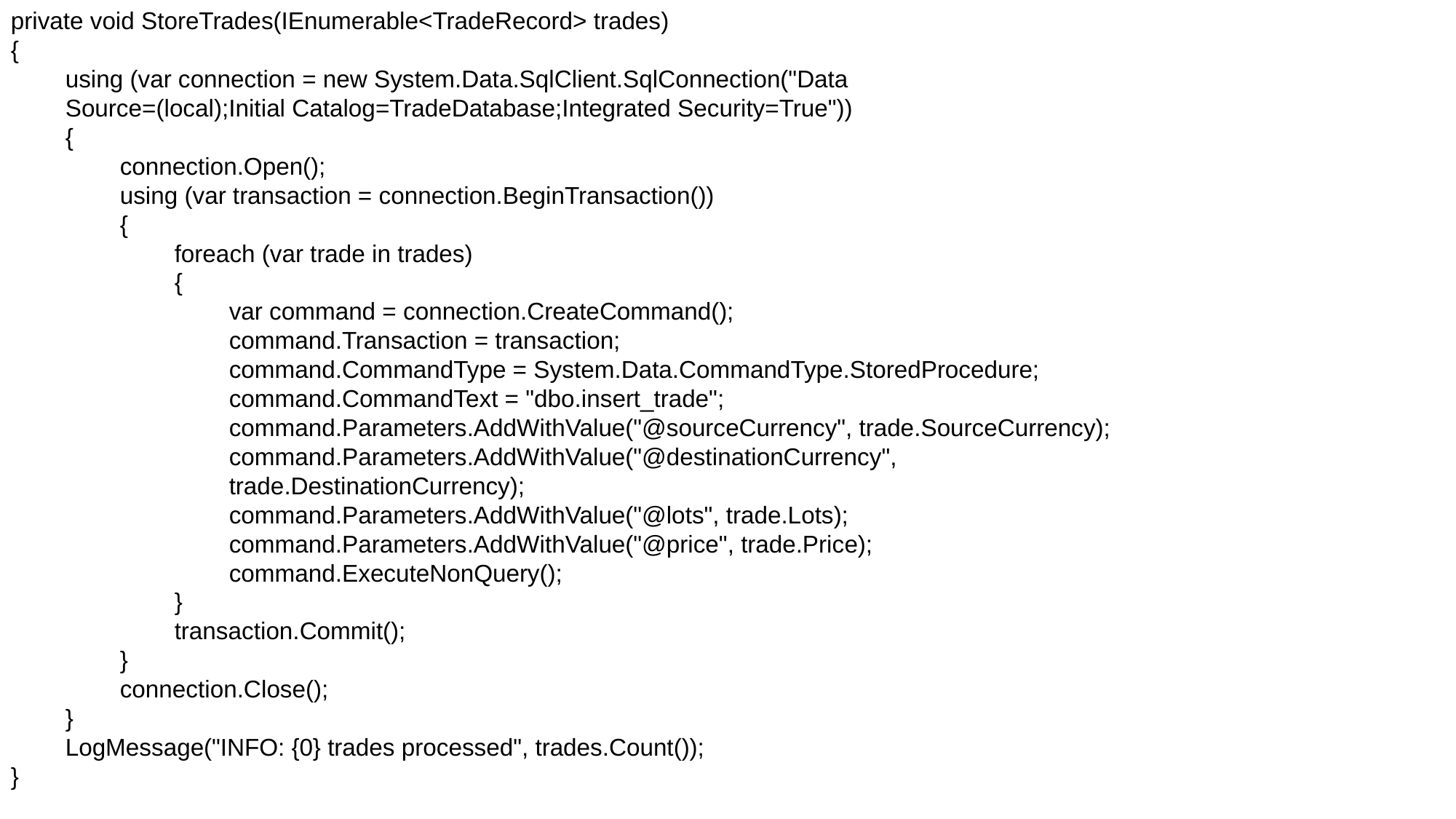

private void StoreTrades(IEnumerable<TradeRecord> trades)
{
using (var connection = new System.Data.SqlClient.SqlConnection("Data
Source=(local);Initial Catalog=TradeDatabase;Integrated Security=True"))
{
connection.Open();
using (var transaction = connection.BeginTransaction())
{
foreach (var trade in trades)
{
var command = connection.CreateCommand();
command.Transaction = transaction;
command.CommandType = System.Data.CommandType.StoredProcedure;
command.CommandText = "dbo.insert_trade";
command.Parameters.AddWithValue("@sourceCurrency", trade.SourceCurrency);
command.Parameters.AddWithValue("@destinationCurrency",
trade.DestinationCurrency);
command.Parameters.AddWithValue("@lots", trade.Lots);
command.Parameters.AddWithValue("@price", trade.Price);
command.ExecuteNonQuery();
}
transaction.Commit();
}
connection.Close();
}
LogMessage("INFO: {0} trades processed", trades.Count());
}